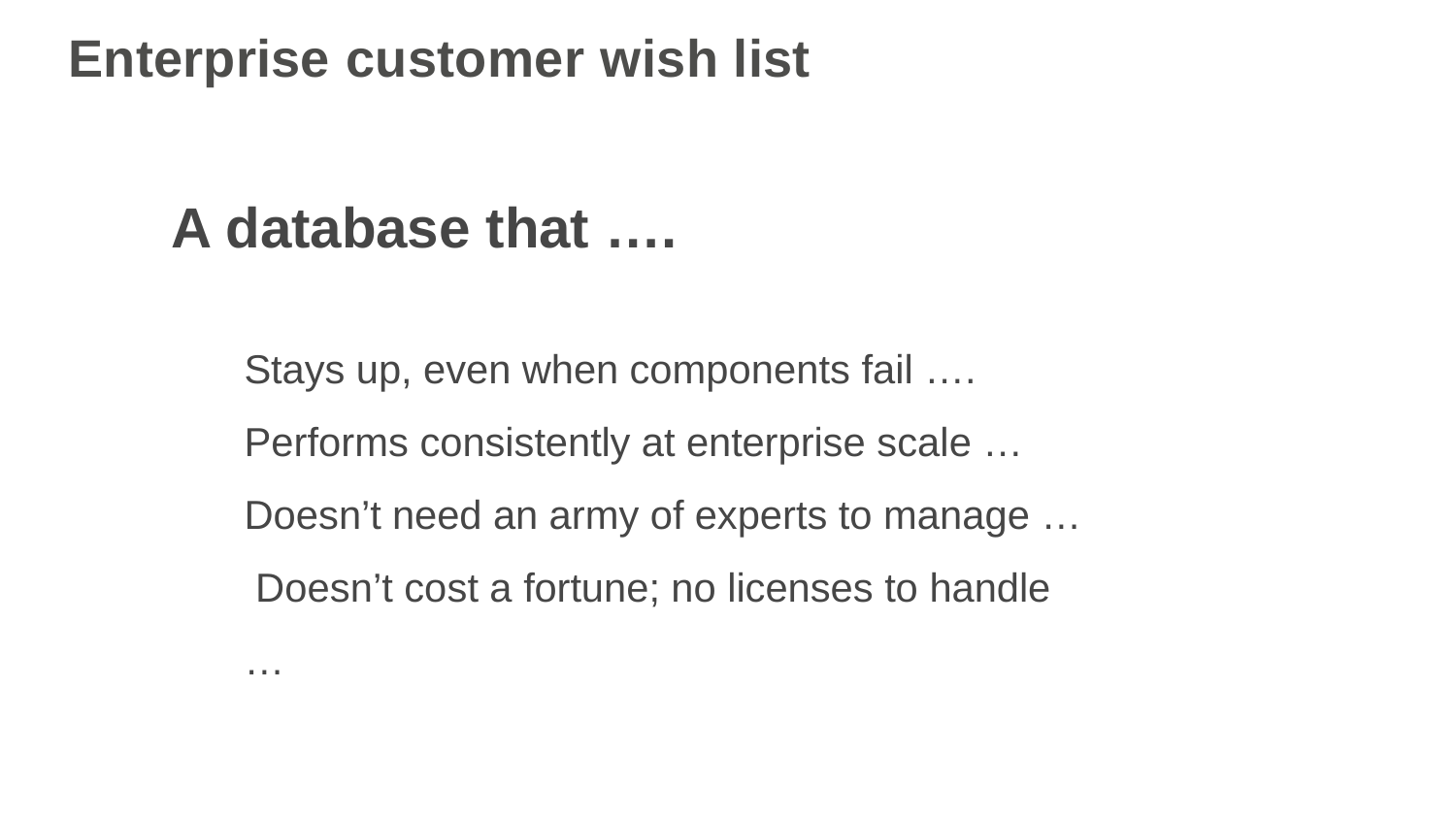

# Enterprise customer wish list
A database that ….

Stays up, even when components fail ….  Performs consistently at enterprise scale …  Doesn’t need an army of experts to manage …  Doesn’t cost a fortune; no licenses to handle …